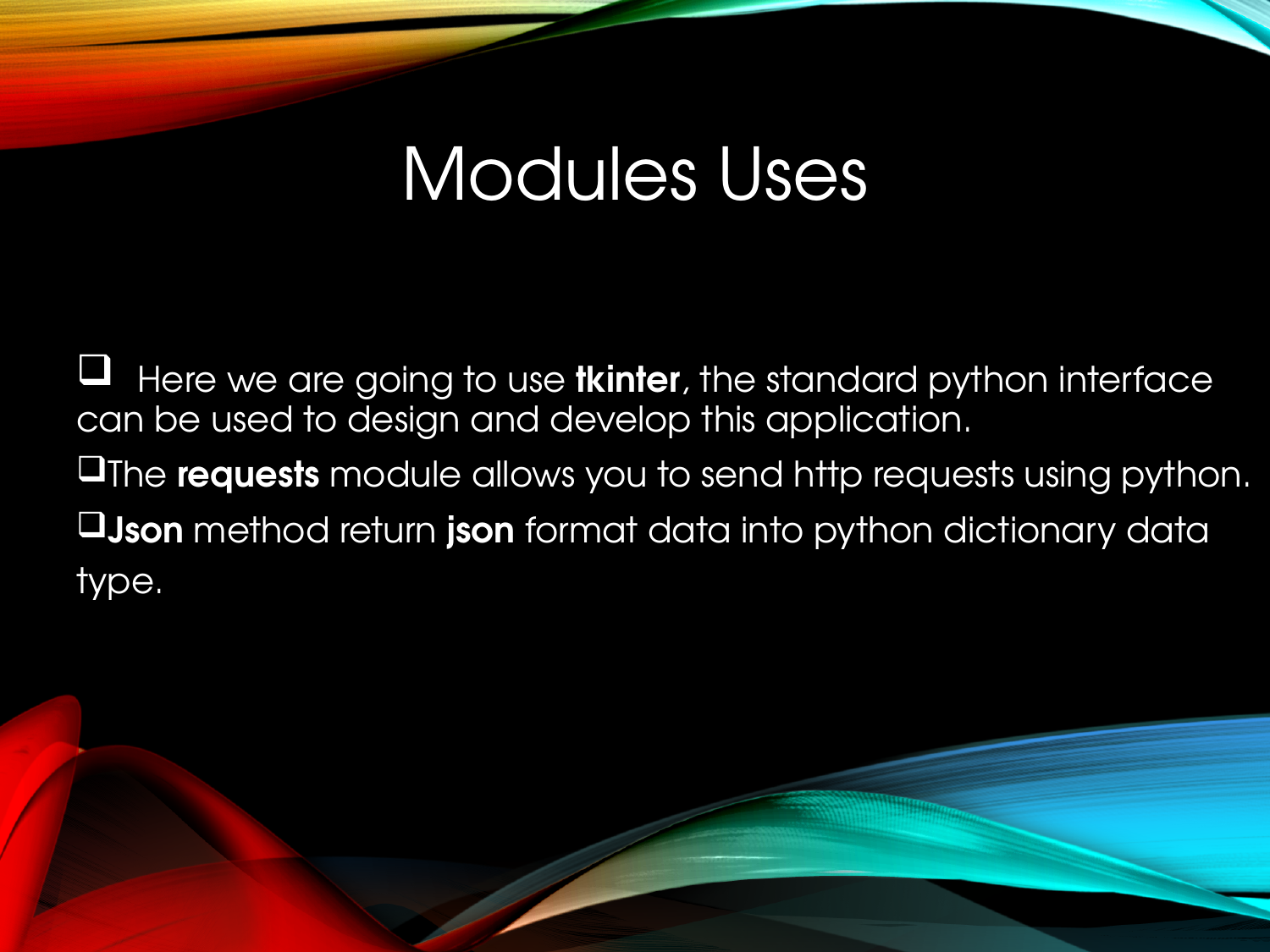

# Modules Uses
  Here we are going to use tkinter, the standard python interface can be used to design and develop this application.
The requests module allows you to send http requests using python.
Json method return json format data into python dictionary data type.